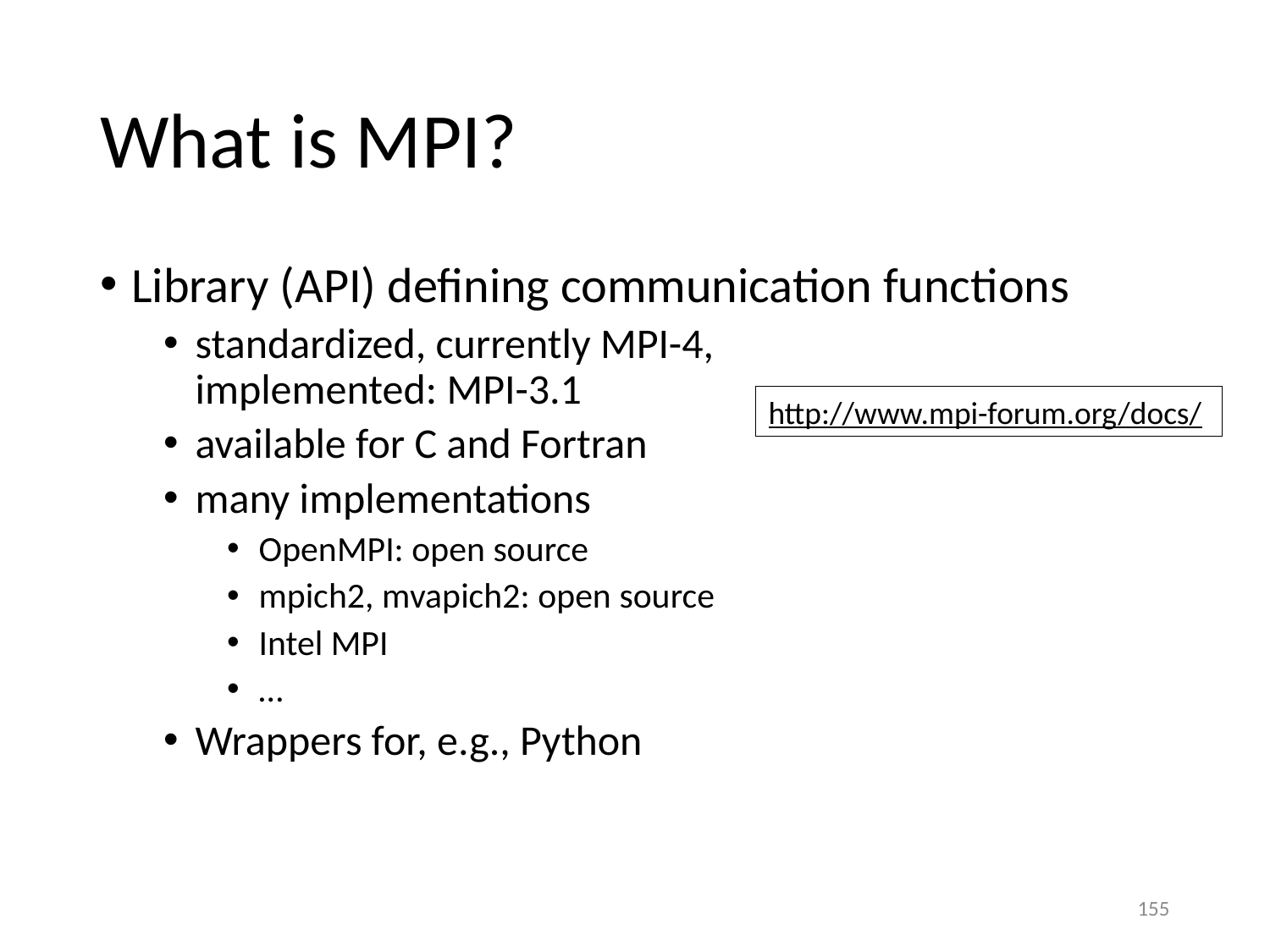

# What is MPI?
Library (API) defining communication functions
standardized, currently MPI-4,
implemented: MPI-3.1
available for C and Fortran
many implementations
OpenMPI: open source
mpich2, mvapich2: open source
Intel MPI
…
Wrappers for, e.g., Python
http://www.mpi-forum.org/docs/
155